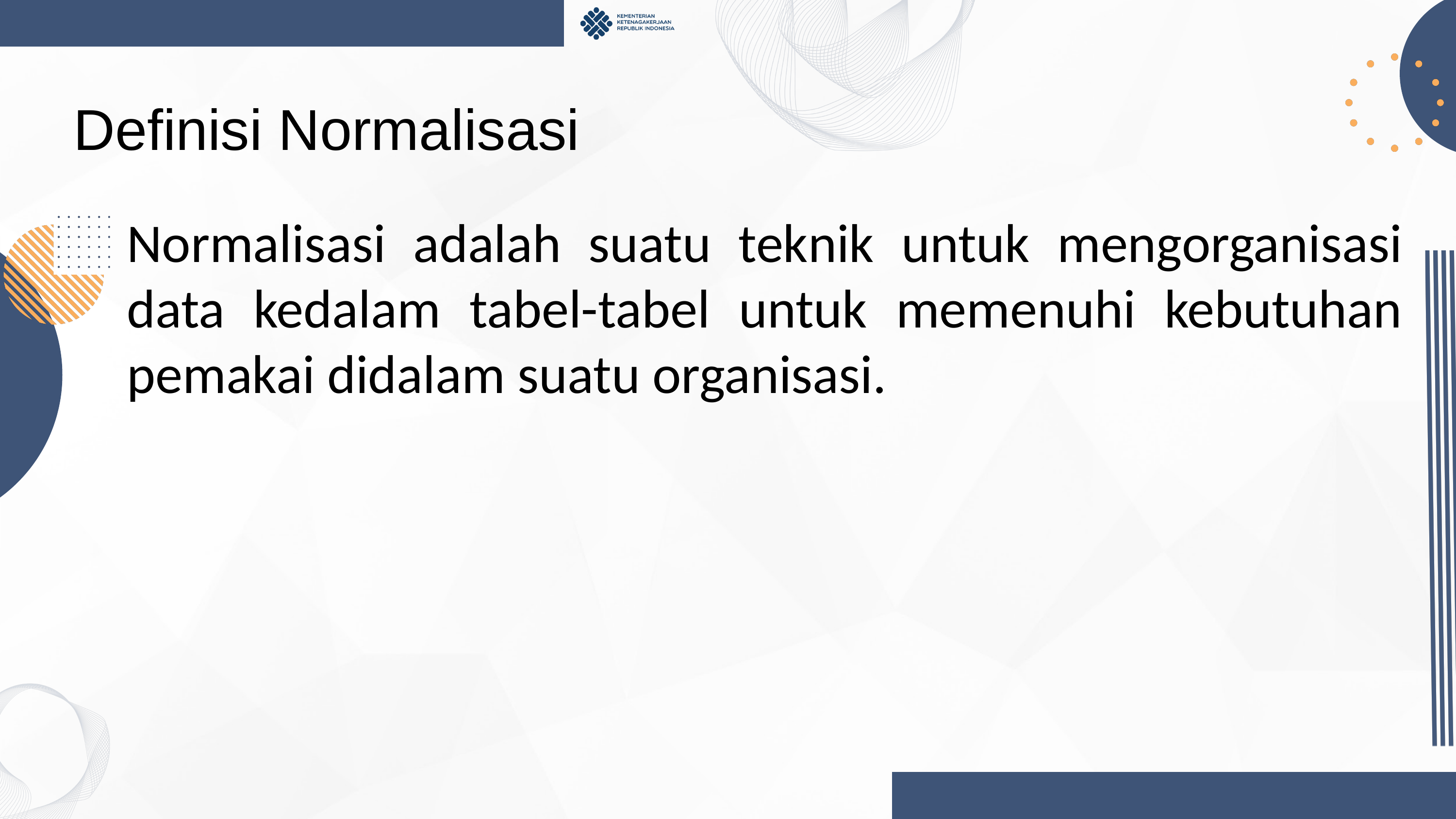

# Definisi Normalisasi
Normalisasi adalah suatu teknik untuk mengorganisasi data kedalam tabel-tabel untuk memenuhi kebutuhan pemakai didalam suatu organisasi.